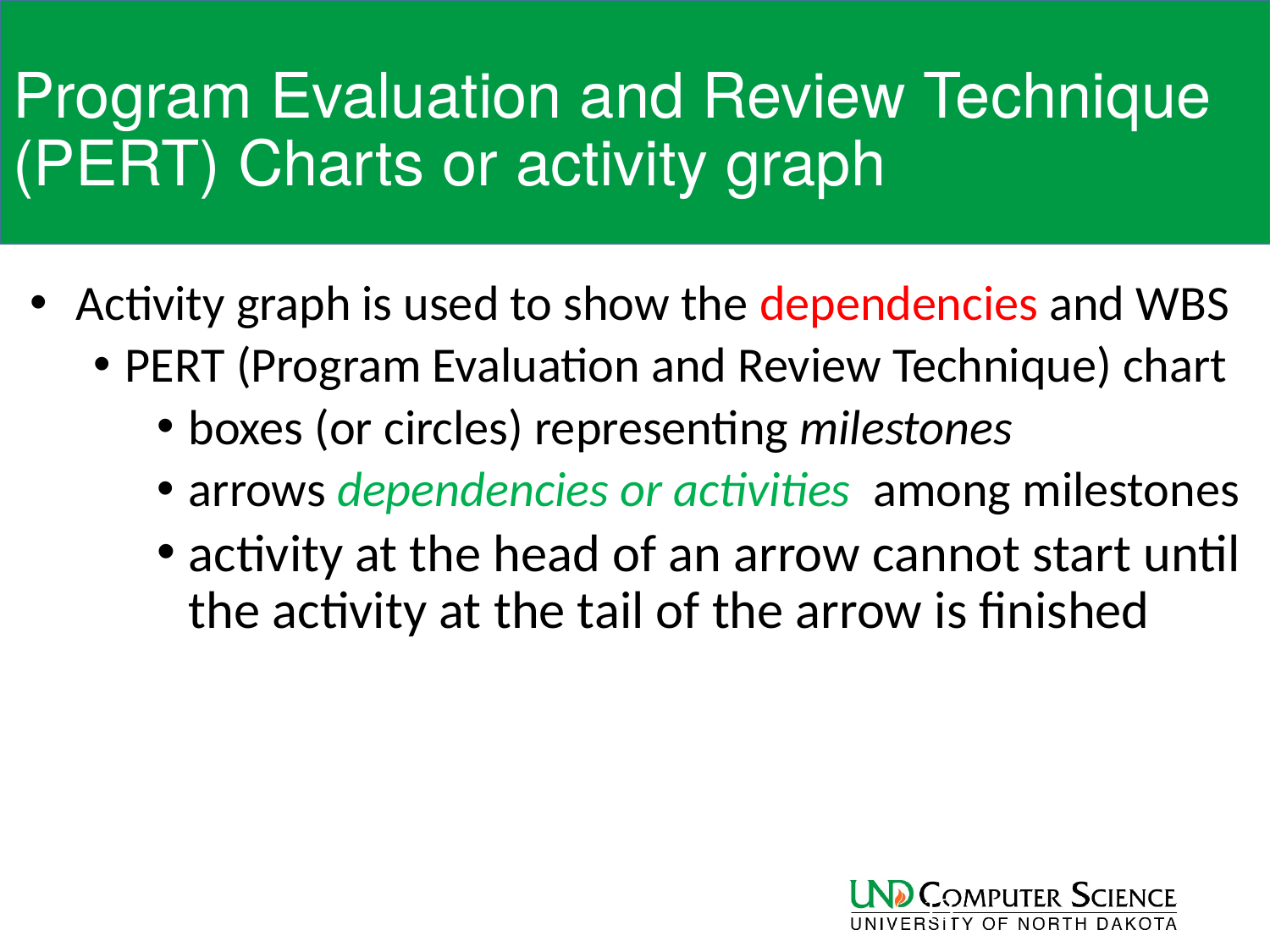

# Program Evaluation and Review Technique (PERT) Charts or activity graph
Activity graph is used to show the dependencies and WBS
PERT (Program Evaluation and Review Technique) chart
boxes (or circles) representing milestones
arrows dependencies or activities  among milestones
activity at the head of an arrow cannot start until the activity at the tail of the arrow is finished
Ch. 8
13